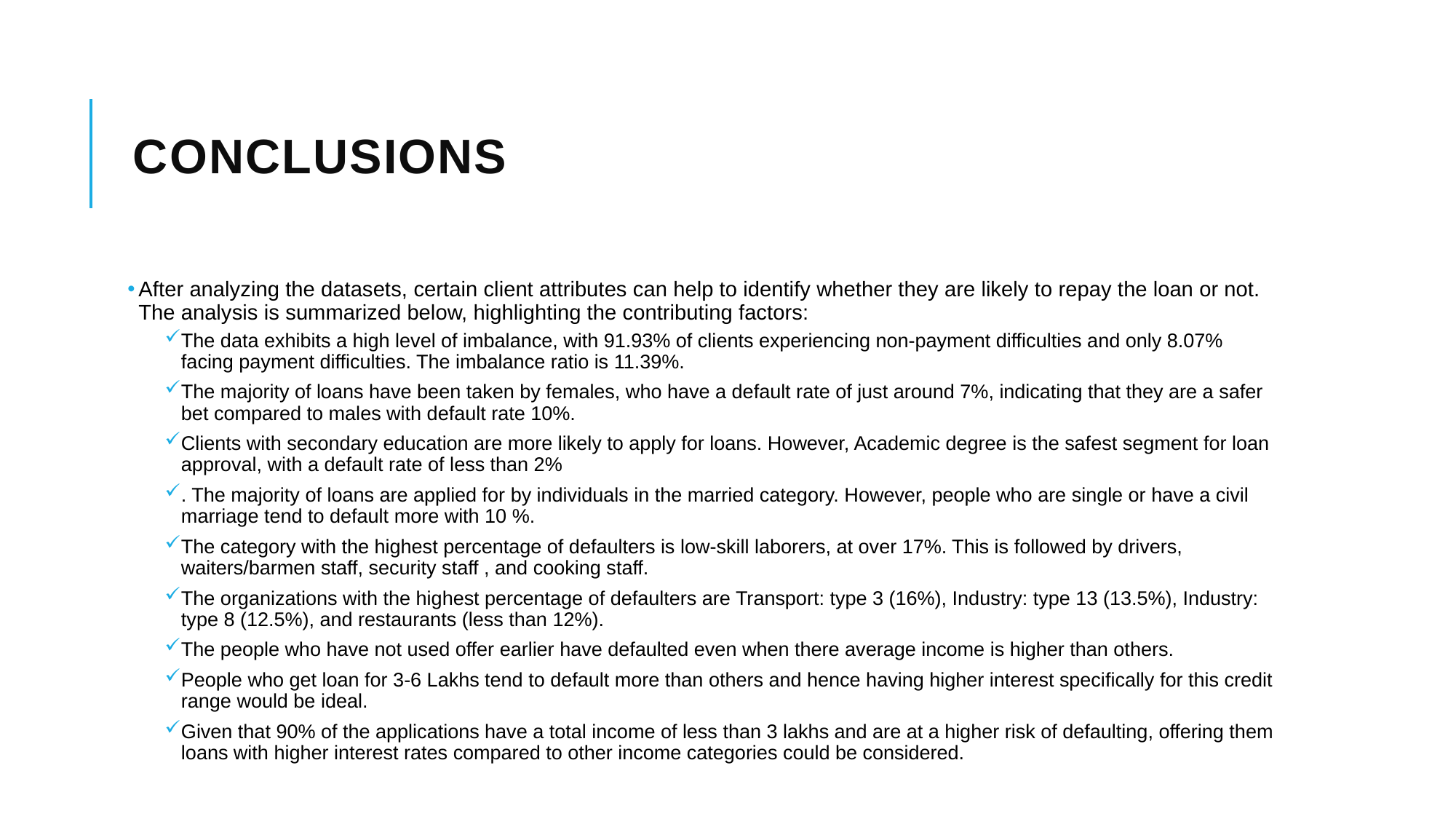

# Conclusions
After analyzing the datasets, certain client attributes can help to identify whether they are likely to repay the loan or not. The analysis is summarized below, highlighting the contributing factors:
The data exhibits a high level of imbalance, with 91.93% of clients experiencing non-payment difficulties and only 8.07% facing payment difficulties. The imbalance ratio is 11.39%.
The majority of loans have been taken by females, who have a default rate of just around 7%, indicating that they are a safer bet compared to males with default rate 10%.
Clients with secondary education are more likely to apply for loans. However, Academic degree is the safest segment for loan approval, with a default rate of less than 2%
. The majority of loans are applied for by individuals in the married category. However, people who are single or have a civil marriage tend to default more with 10 %.
The category with the highest percentage of defaulters is low-skill laborers, at over 17%. This is followed by drivers, waiters/barmen staff, security staff , and cooking staff.
The organizations with the highest percentage of defaulters are Transport: type 3 (16%), Industry: type 13 (13.5%), Industry: type 8 (12.5%), and restaurants (less than 12%).
The people who have not used offer earlier have defaulted even when there average income is higher than others.
People who get loan for 3-6 Lakhs tend to default more than others and hence having higher interest specifically for this credit range would be ideal.
Given that 90% of the applications have a total income of less than 3 lakhs and are at a higher risk of defaulting, offering them loans with higher interest rates compared to other income categories could be considered.